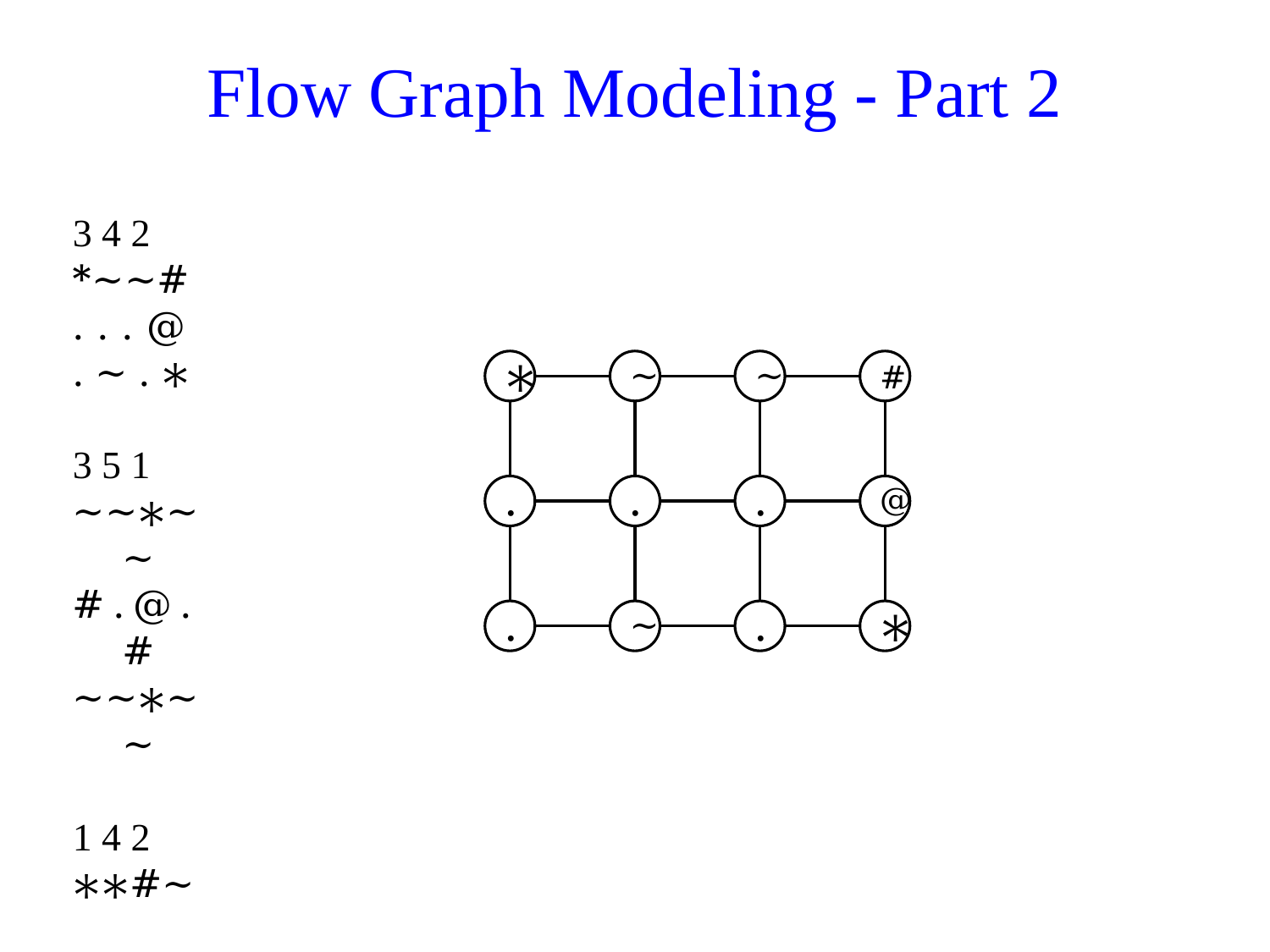

# Flow Graph Modeling - Part 2
3 4 2
*~~#
...@
.~.∗

3 5 1
~~∗~~
#.@.#
~~∗~~

1 4 2
∗∗#~
∗
~
~
#
.
.
.
@
.
~
.
∗